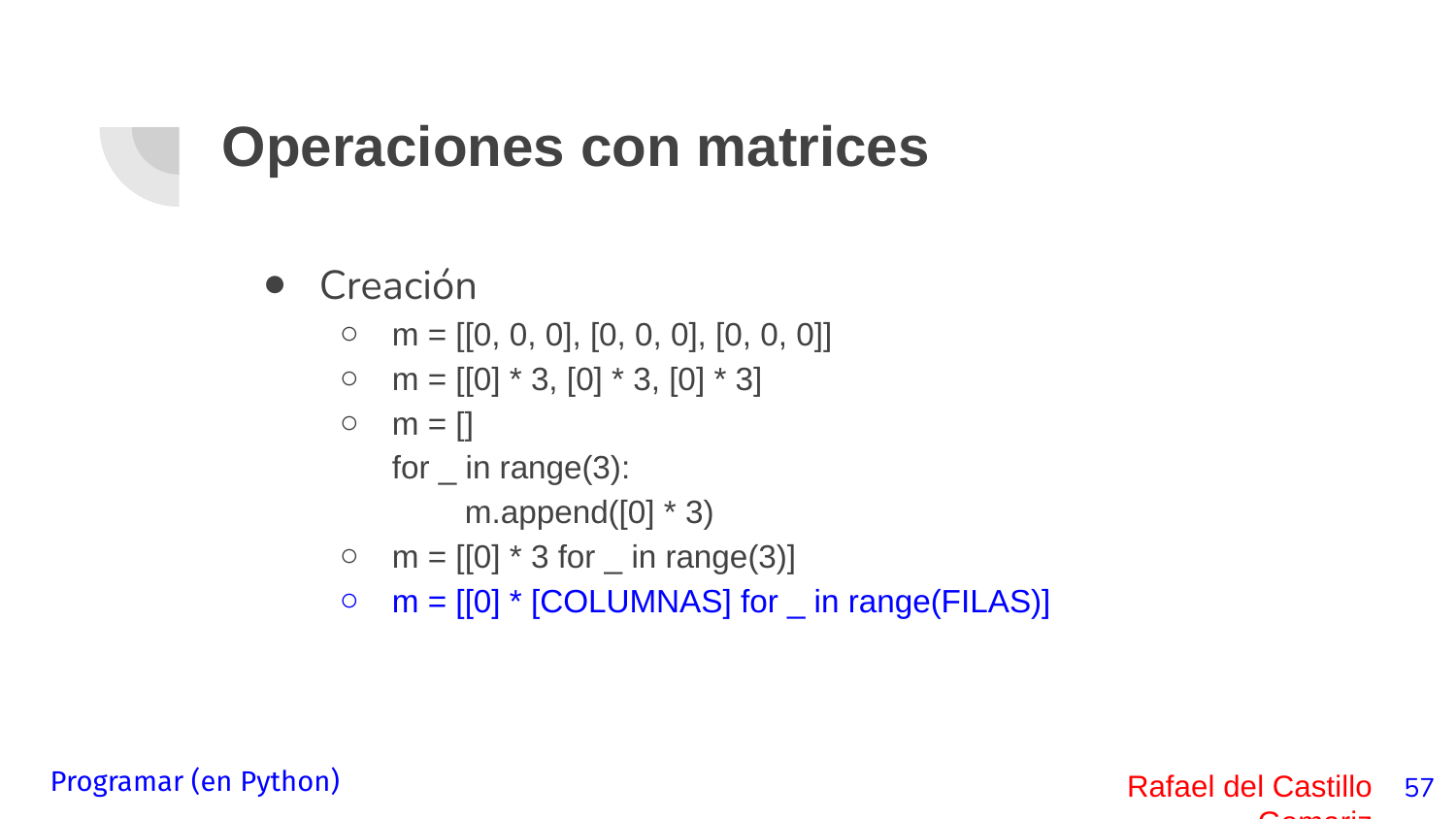

# Operaciones con matrices
Creación
m = [[0, 0, 0], [0, 0, 0], [0, 0, 0]]
m = [[0] * 3, [0] * 3, [0] * 3]
m = []
for _ in range(3):
m.append([0] * 3)
m = [[0] * 3 for _ in range(3)]
m = [[0] * [COLUMNAS] for _ in range(FILAS)]